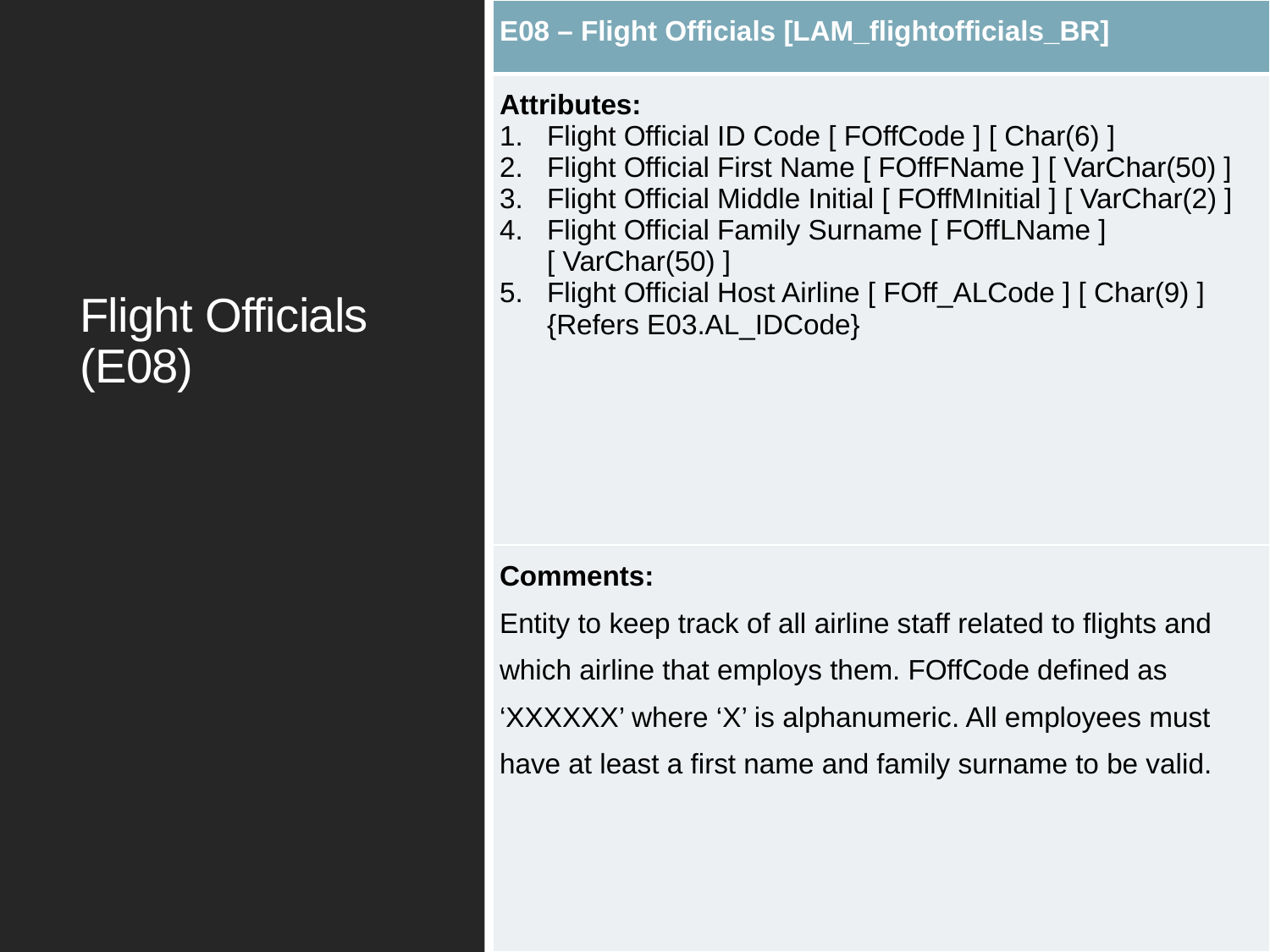

| E08 – Flight Officials [LAM\_flightofficials\_BR] |
| --- |
| Attributes: Flight Official ID Code [ FOffCode ] [ Char(6) ] Flight Official First Name [ FOffFName ] [ VarChar(50) ] Flight Official Middle Initial [ FOffMInitial ] [ VarChar(2) ] Flight Official Family Surname [ FOffLName ] [ VarChar(50) ] Flight Official Host Airline [ FOff\_ALCode ] [ Char(9) ] {Refers E03.AL\_IDCode} |
| Comments: Entity to keep track of all airline staff related to flights and which airline that employs them. FOffCode defined as ‘XXXXXX’ where ‘X’ is alphanumeric. All employees must have at least a first name and family surname to be valid. |
# Flight Officials (E08)